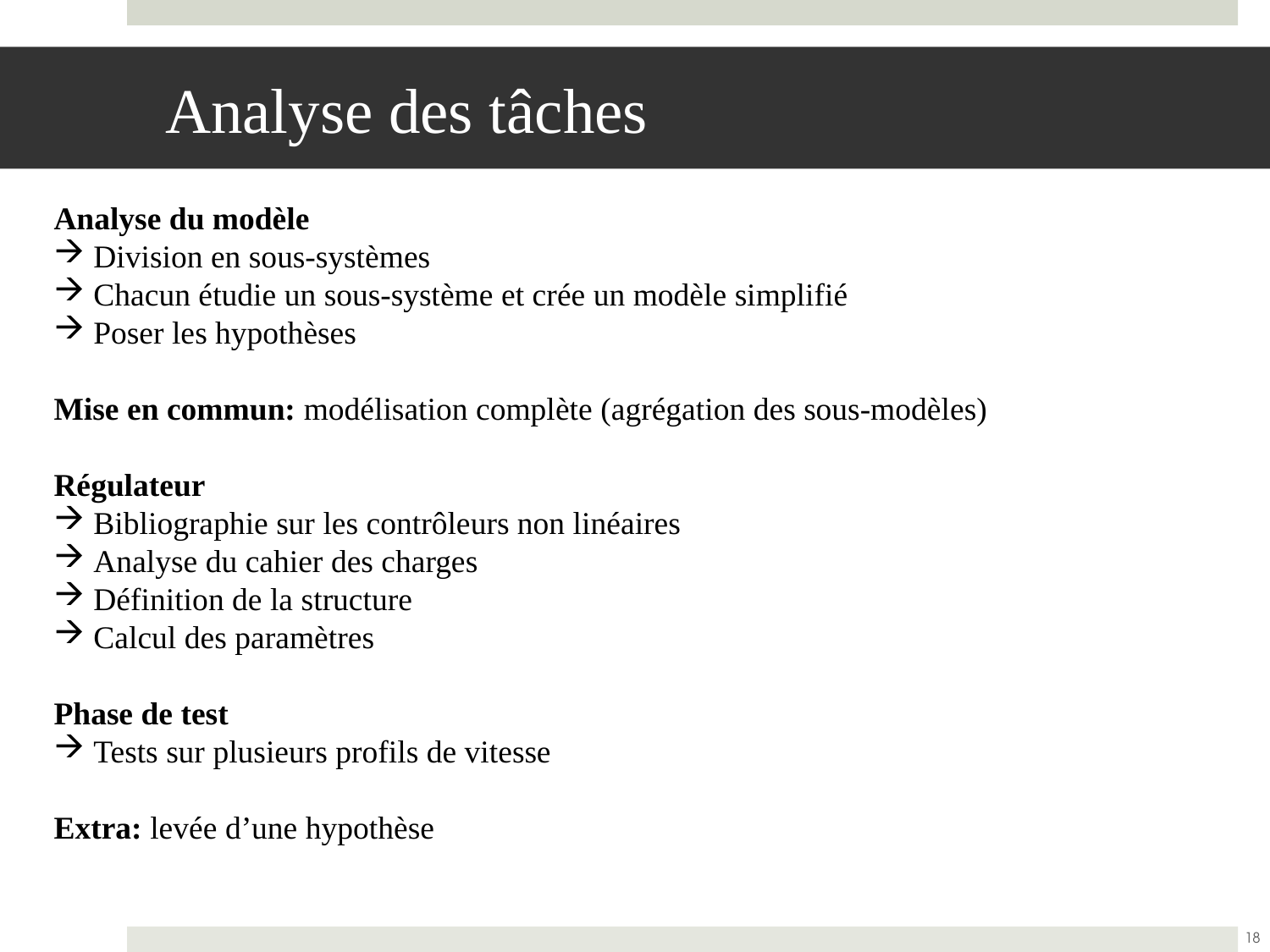

# Analyse des tâches
Analyse du modèle
Division en sous-systèmes
Chacun étudie un sous-système et crée un modèle simplifié
Poser les hypothèses

Mise en commun: modélisation complète (agrégation des sous-modèles)

Régulateur
Bibliographie sur les contrôleurs non linéaires
Analyse du cahier des charges
Définition de la structure
Calcul des paramètres

Phase de test
Tests sur plusieurs profils de vitesse

Extra: levée d’une hypothèse

18